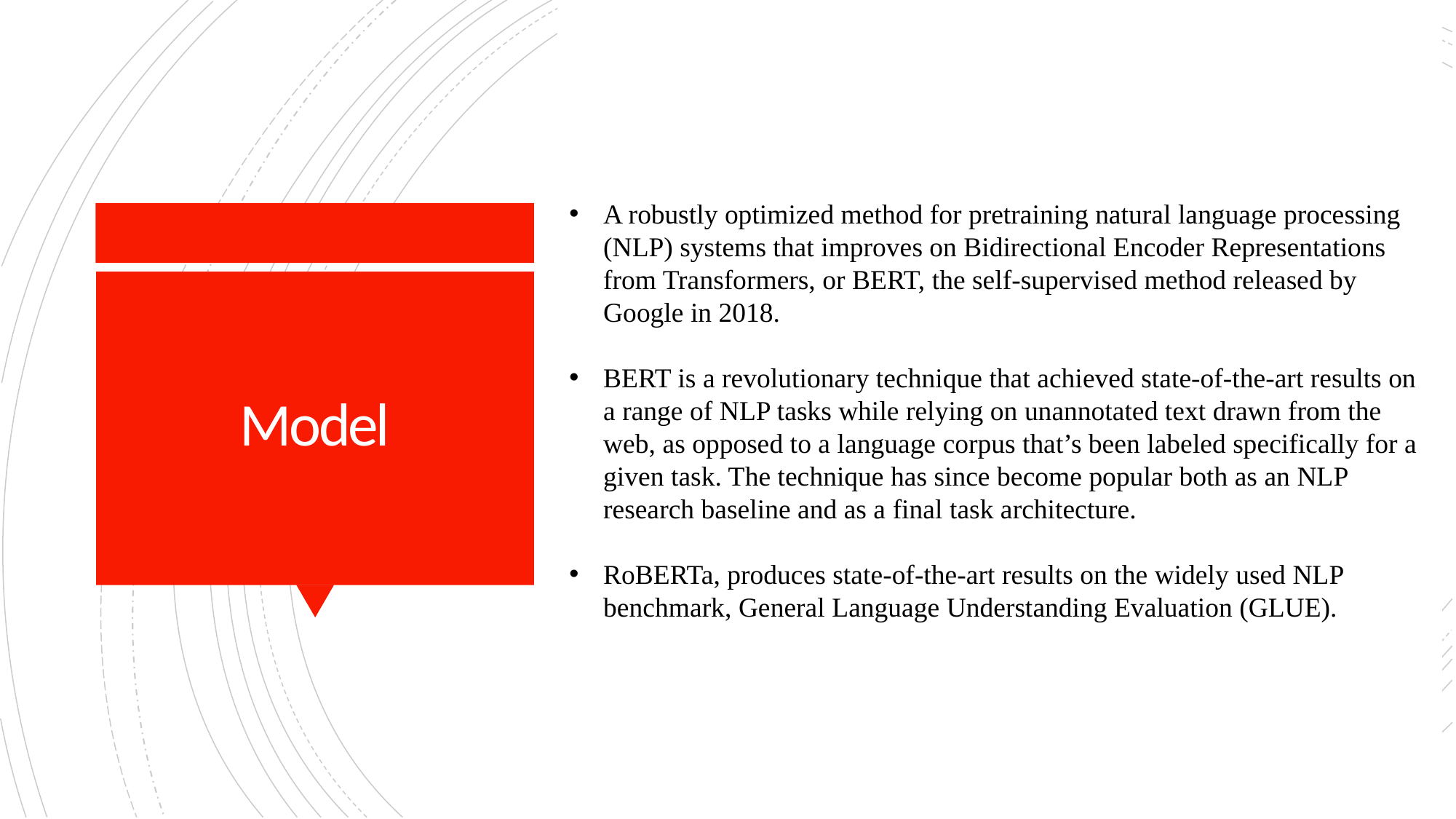

A robustly optimized method for pretraining natural language processing (NLP) systems that improves on Bidirectional Encoder Representations from Transformers, or BERT, the self-supervised method released by Google in 2018.

BERT is a revolutionary technique that achieved state-of-the-art results on a range of NLP tasks while relying on unannotated text drawn from the web, as opposed to a language corpus that’s been labeled specifically for a given task. The technique has since become popular both as an NLP research baseline and as a final task architecture.

RoBERTa, produces state-of-the-art results on the widely used NLP benchmark, General Language Understanding Evaluation (GLUE).
# Model